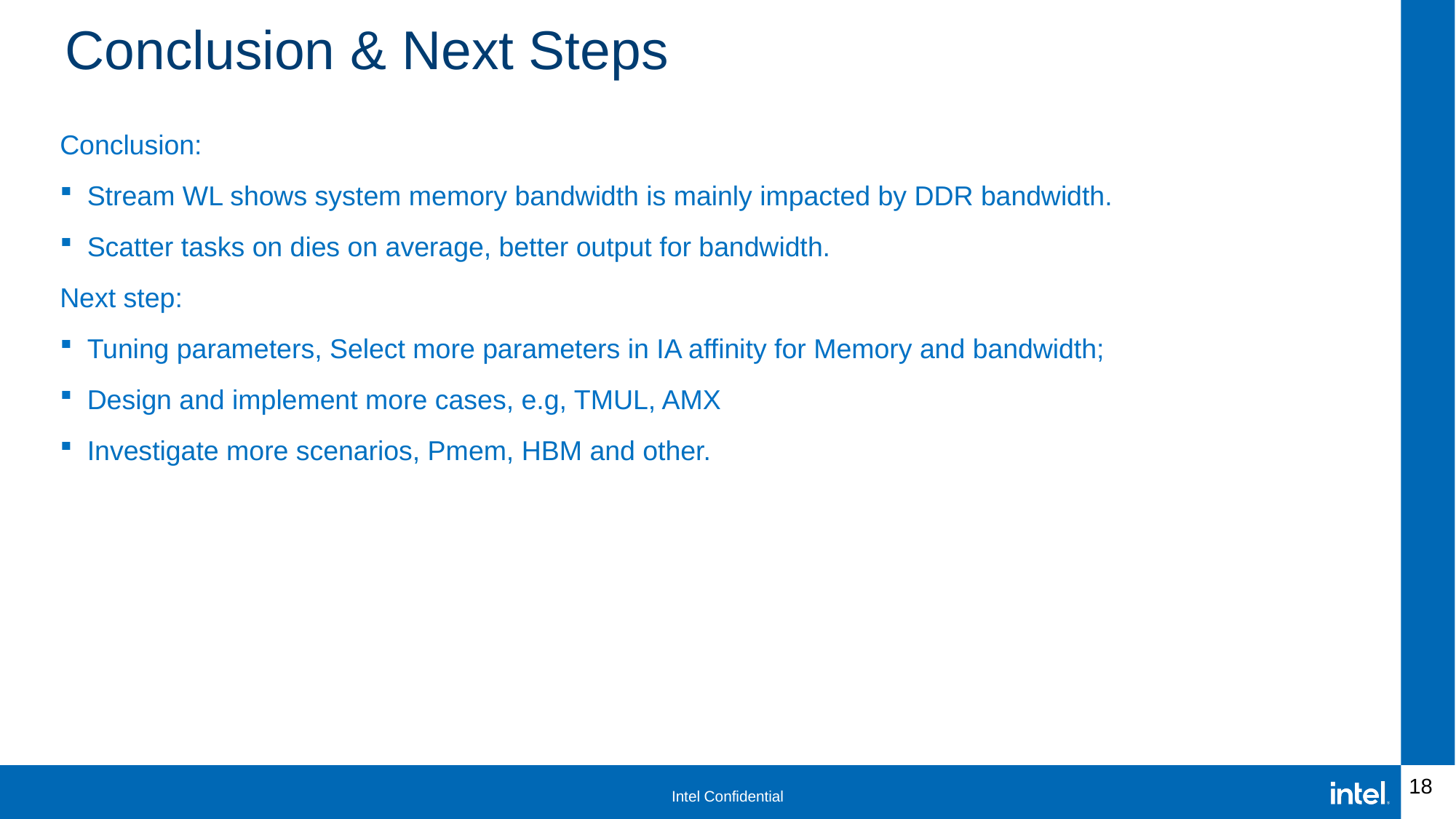

# Conclusion & Next Steps
Conclusion:
Stream WL shows system memory bandwidth is mainly impacted by DDR bandwidth.
Scatter tasks on dies on average, better output for bandwidth.
Next step:
Tuning parameters, Select more parameters in IA affinity for Memory and bandwidth;
Design and implement more cases, e.g, TMUL, AMX
Investigate more scenarios, Pmem, HBM and other.

18